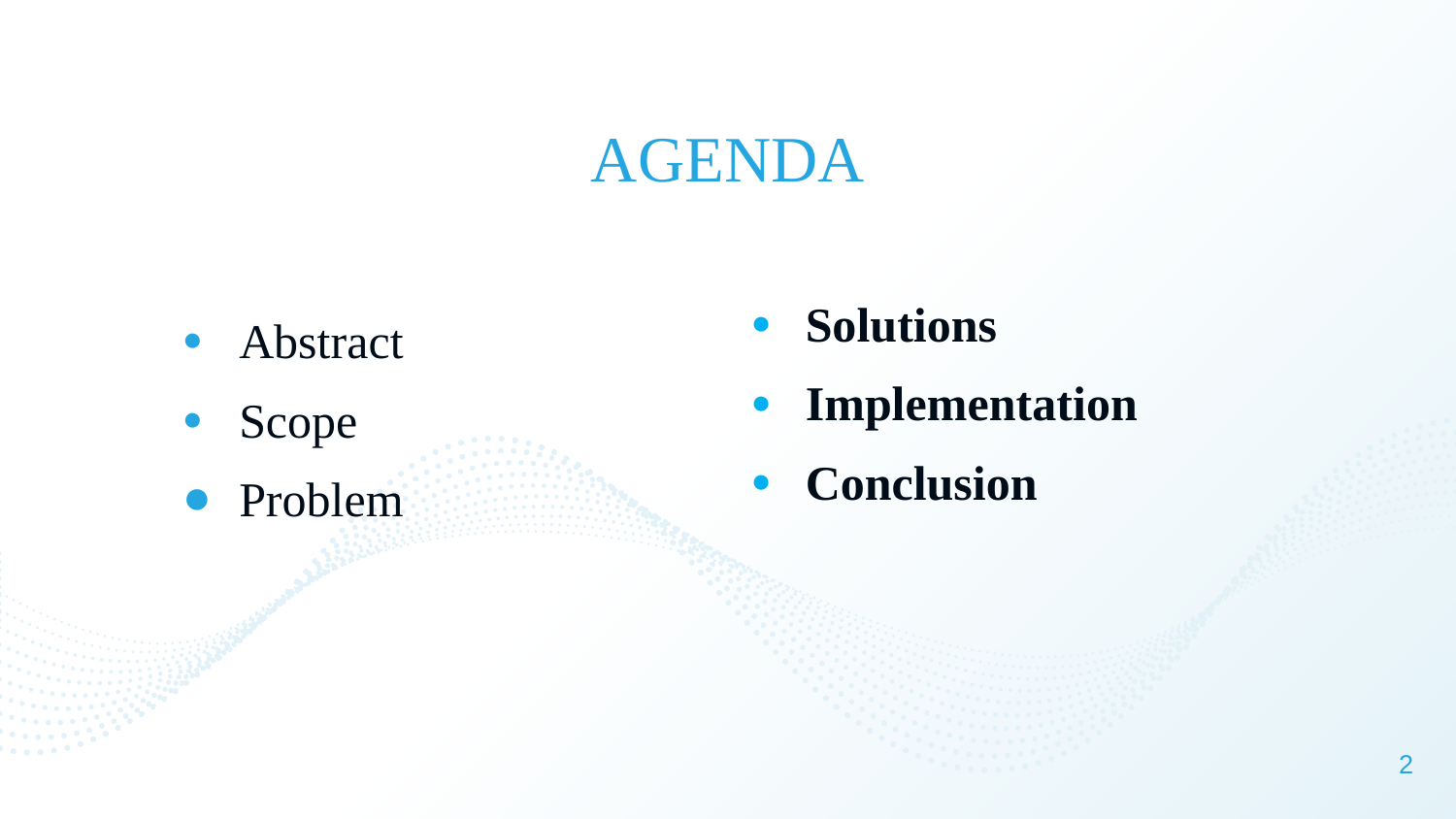

# AGENDA

Abstract
Scope
Problem

Solutions
Implementation
Conclusion
2